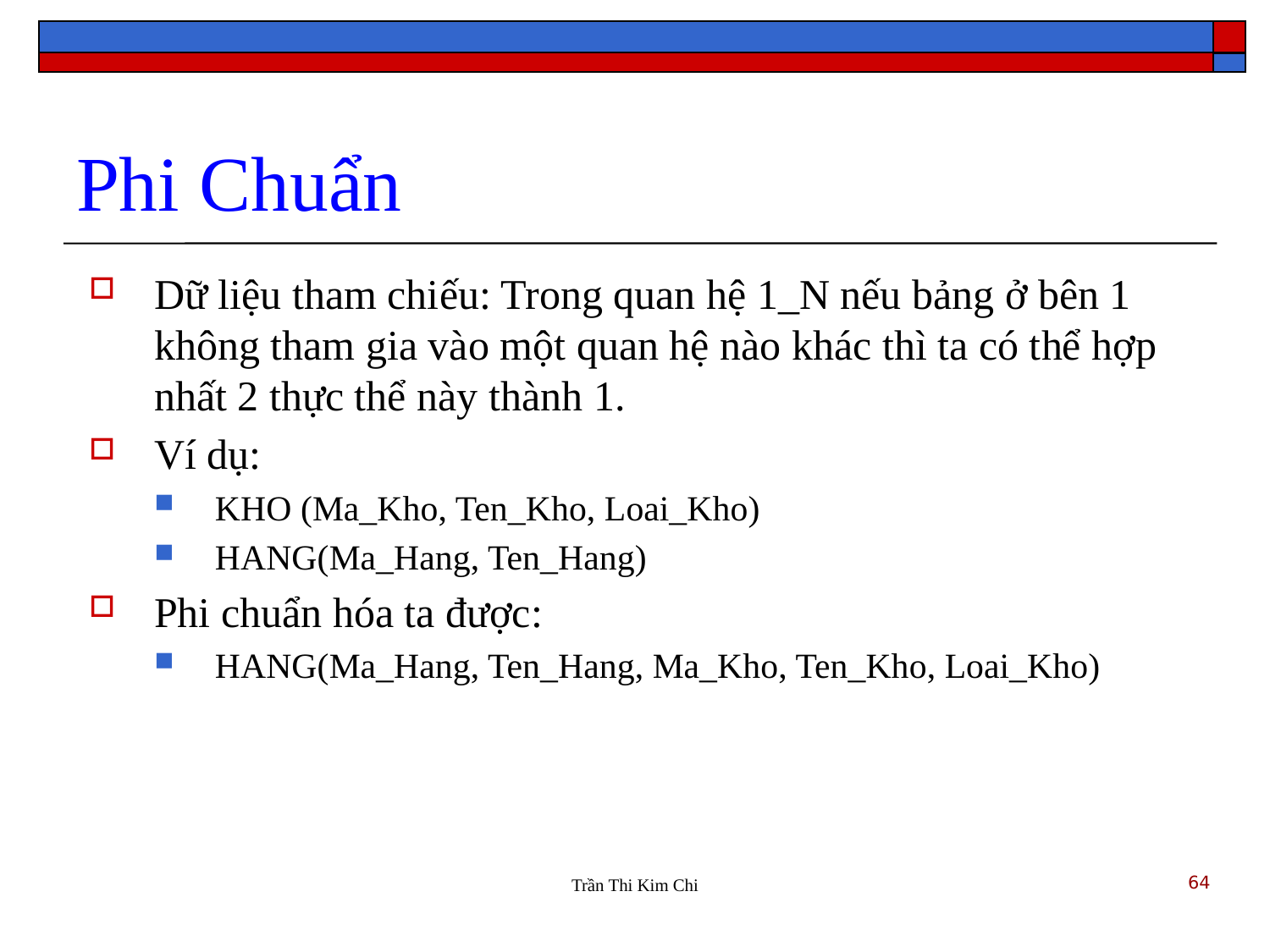

Phi Chuẩn
Dữ liệu tham chiếu: Trong quan hệ 1_N nếu bảng ở bên 1 không tham gia vào một quan hệ nào khác thì ta có thể hợp nhất 2 thực thể này thành 1.
Ví dụ:
KHO (Ma_Kho, Ten_Kho, Loai_Kho)
HANG(Ma_Hang, Ten_Hang)
Phi chuẩn hóa ta được:
HANG(Ma_Hang, Ten_Hang, Ma_Kho, Ten_Kho, Loai_Kho)
64
Trần Thi Kim Chi